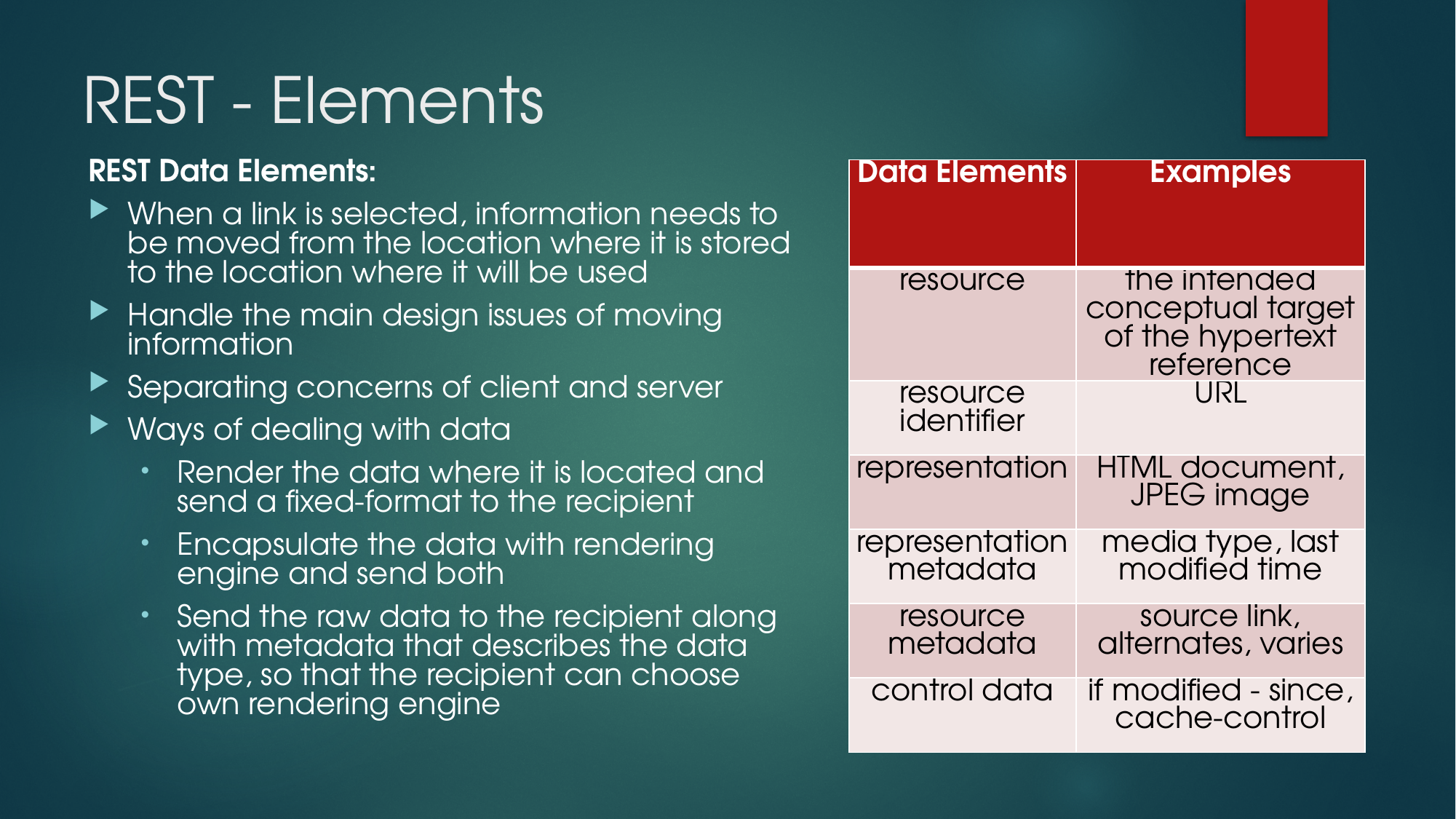

# REST - Elements
REST Data Elements:
When a link is selected, information needs to be moved from the location where it is stored to the location where it will be used
Handle the main design issues of moving information
Separating concerns of client and server
Ways of dealing with data
Render the data where it is located and send a fixed-format to the recipient
Encapsulate the data with rendering engine and send both
Send the raw data to the recipient along with metadata that describes the data type, so that the recipient can choose own rendering engine
| Data Elements | Examples |
| --- | --- |
| resource | the intended conceptual target of the hypertext reference |
| resource identifier | URL |
| representation | HTML document, JPEG image |
| representation metadata | media type, last modified time |
| resource metadata | source link, alternates, varies |
| control data | if modified - since, cache-control |